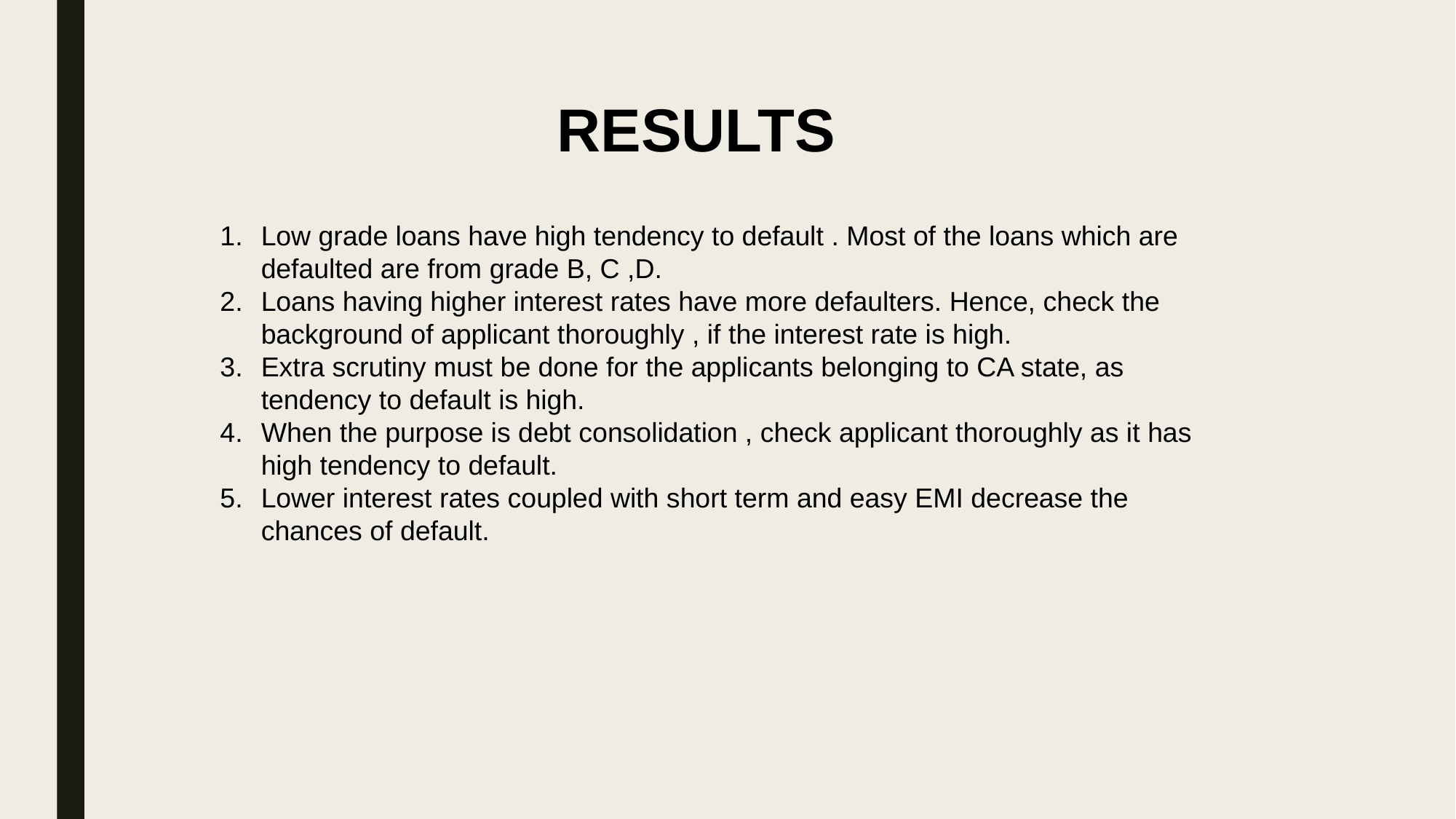

RESULTS
Low grade loans have high tendency to default . Most of the loans which are defaulted are from grade B, C ,D.
Loans having higher interest rates have more defaulters. Hence, check the background of applicant thoroughly , if the interest rate is high.
Extra scrutiny must be done for the applicants belonging to CA state, as tendency to default is high.
When the purpose is debt consolidation , check applicant thoroughly as it has high tendency to default.
Lower interest rates coupled with short term and easy EMI decrease the chances of default.